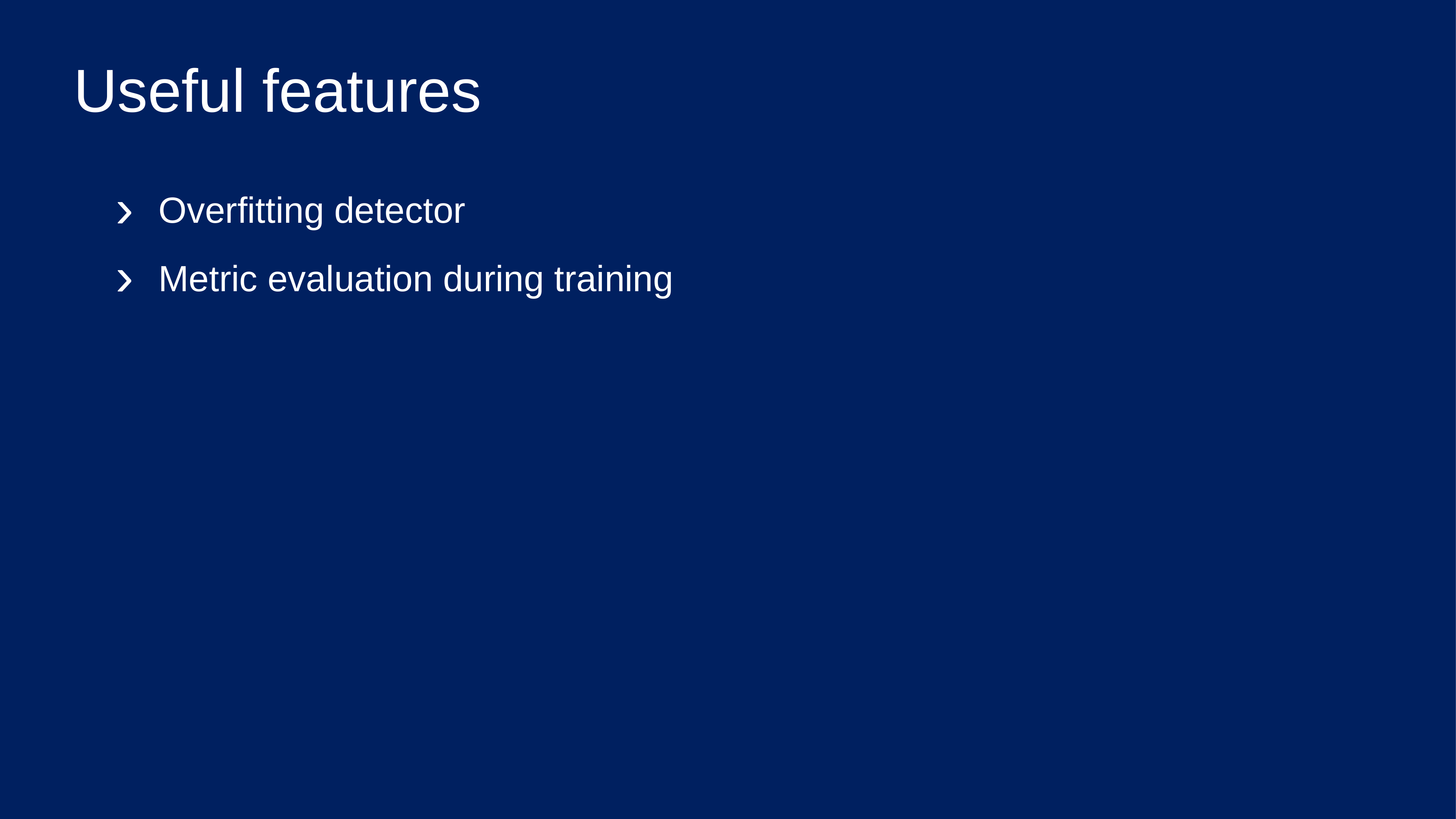

# Useful features
Overfitting detector
Metric evaluation during training